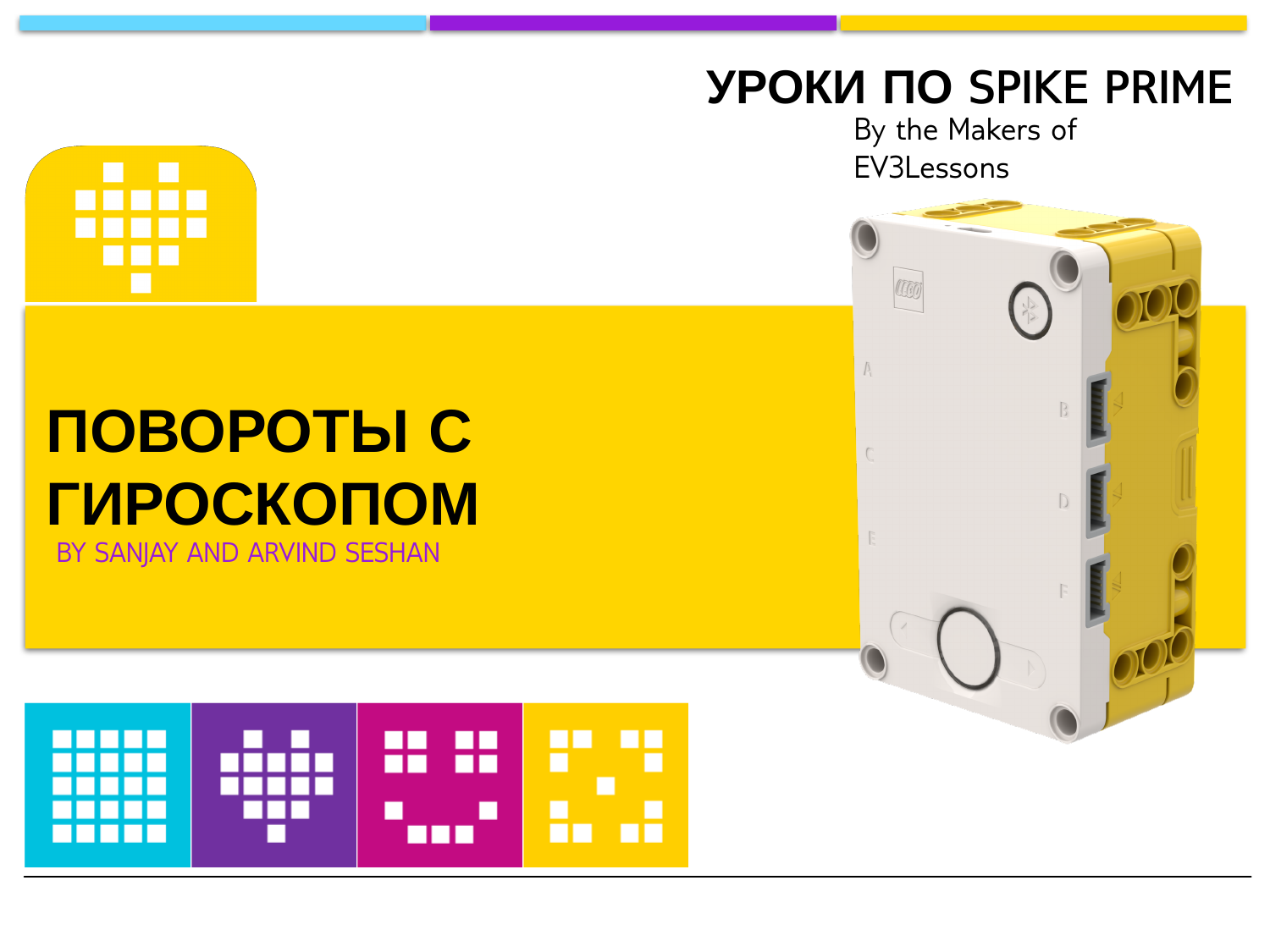

By the Makers of EV3Lessons

# Повороты с гироскопом
By sanjay and Arvind Seshan